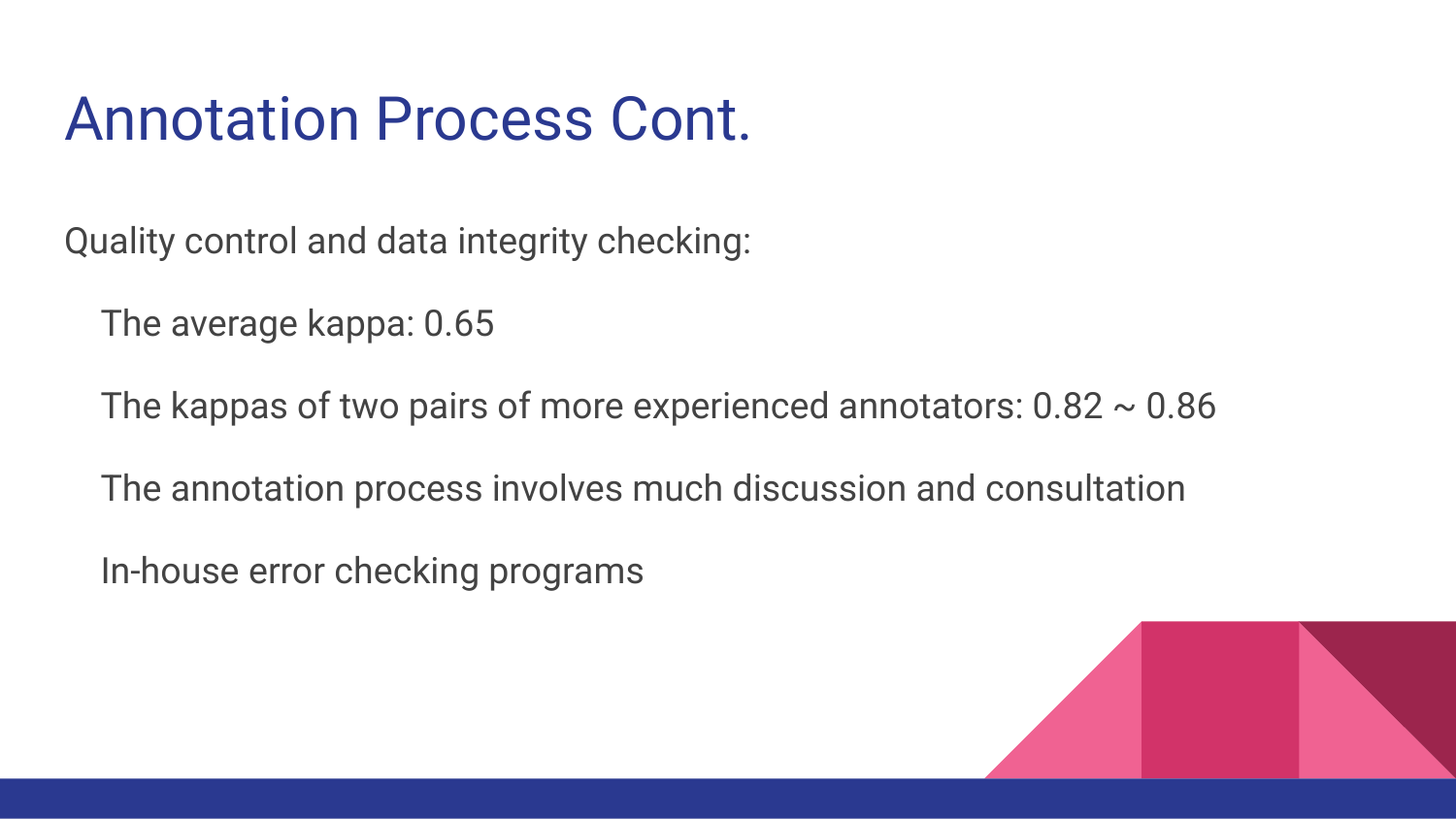

# Annotation Process Cont.
Quality control and data integrity checking:
The average kappa: 0.65
The kappas of two pairs of more experienced annotators: 0.82 ~ 0.86
The annotation process involves much discussion and consultation
In-house error checking programs